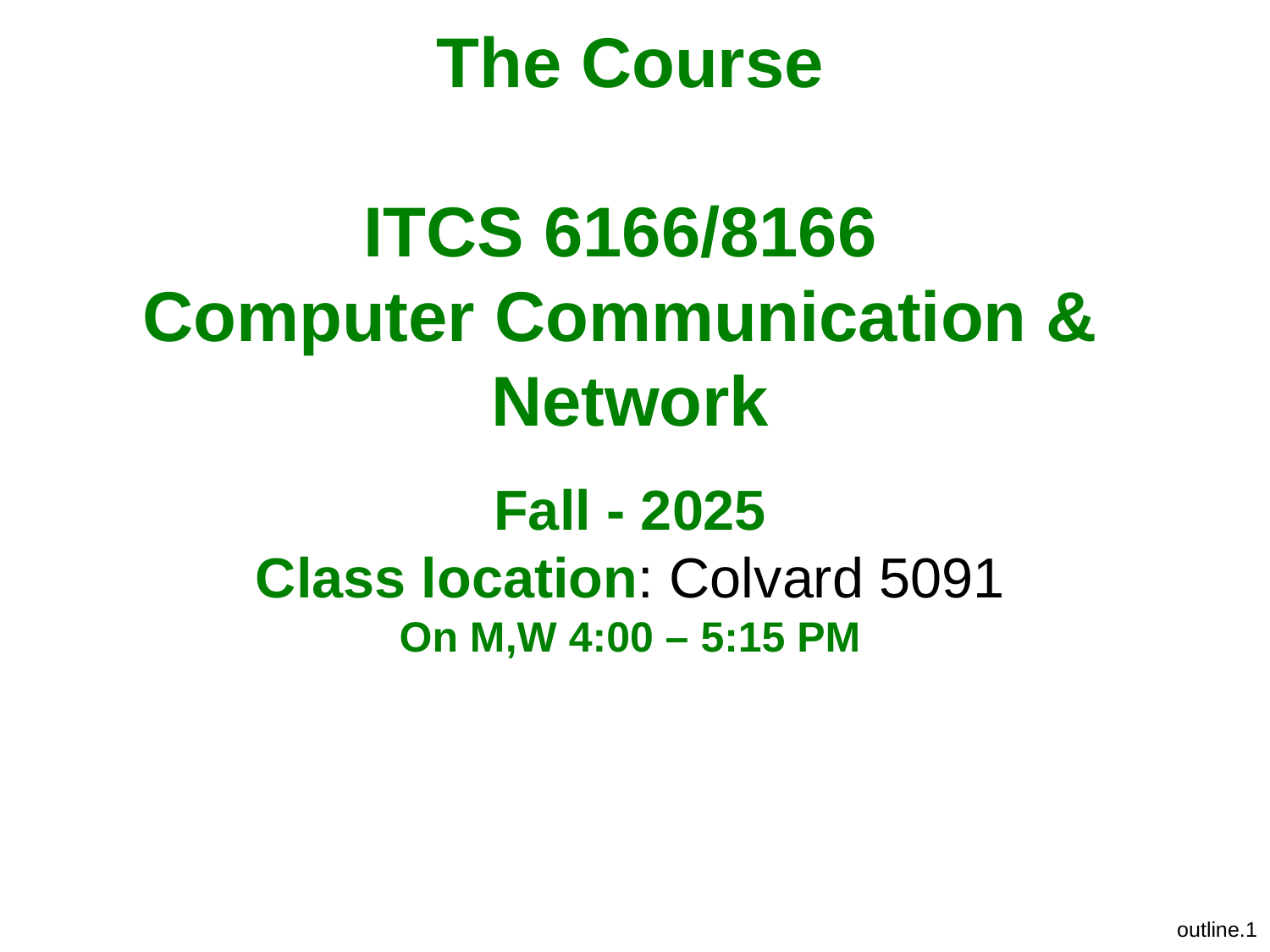

The Course

ITCS 6166/8166
Computer Communication &  Network

Fall - 2025
Class location: Colvard 5091
On M,W 4:00 – 5:15 PM

outline.1